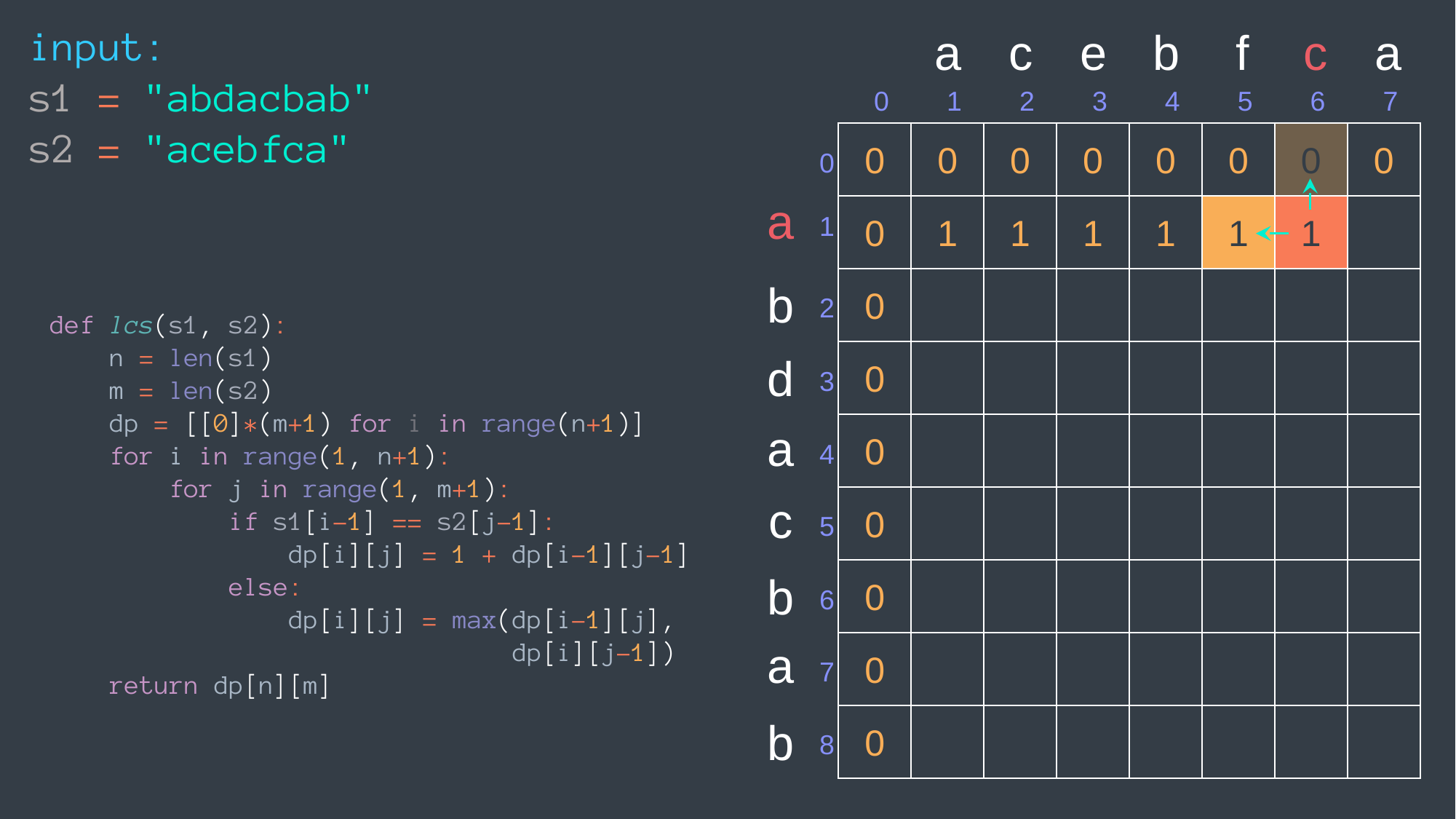

input:
s1 = "abdacbab"
s2 = "acebfca"
a
c
e
b
f
c
a
0
1
2
3
4
5
6
7
0
0
0
0
0
0
0
0
0
a
0
1
1
1
1
1
1

1
0

b
2
def lcs(s1, s2):
    n = len(s1)
    m = len(s2)
    dp = [[0]*(m+1) for i in range(n+1)]
    for i in range(1, n+1):
        for j in range(1, m+1):
            if s1[i-1] == s2[j-1]:
                dp[i][j] = 1 + dp[i-1][j-1]
            else:
                dp[i][j] = max(dp[i-1][j],
                               dp[i][j-1])
    return dp[n][m]
0

d
3
a
0

4
c
0

5
0

b
6
a
0

7
0

b
8